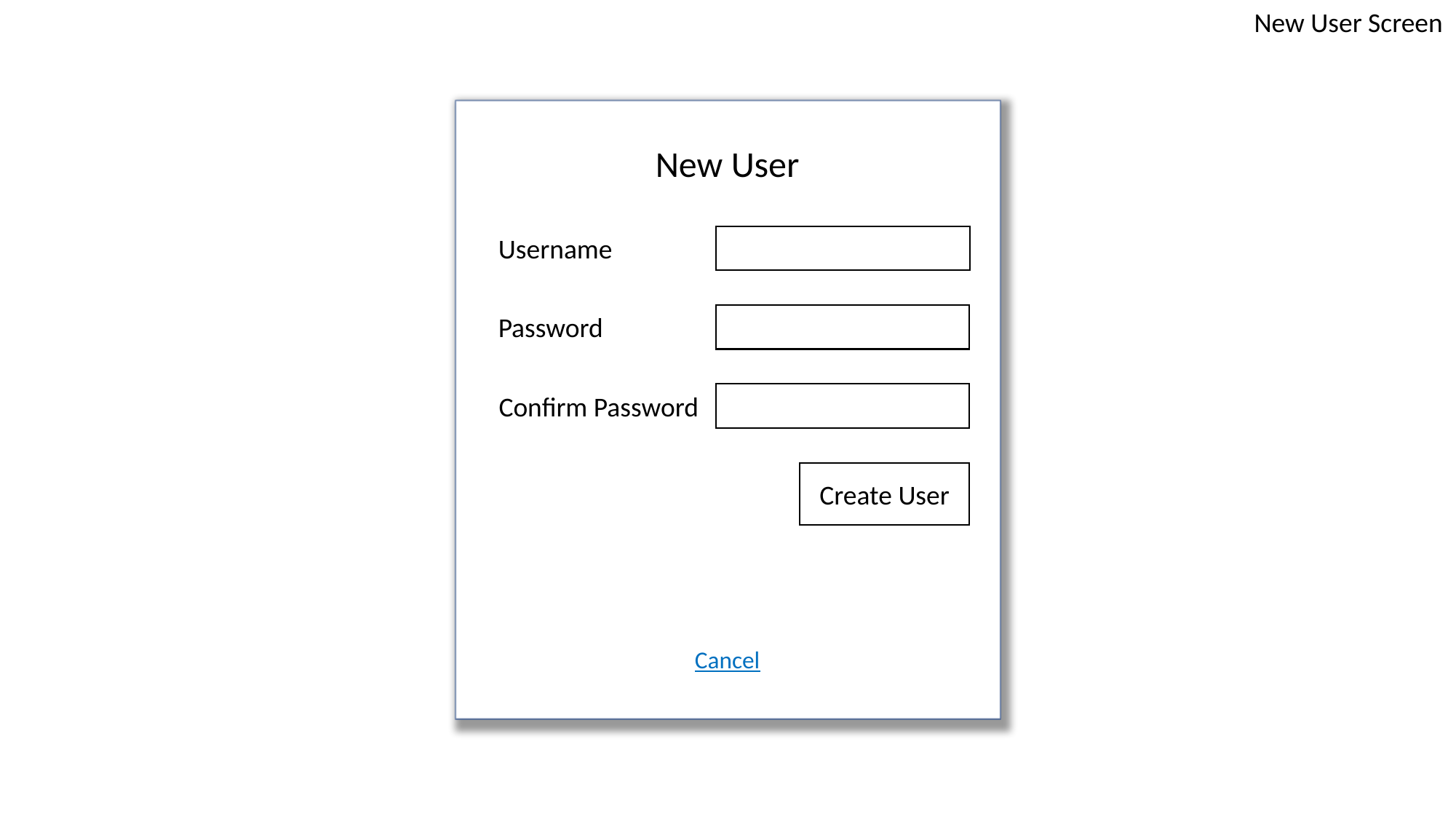

New User Screen

New User
Username

Password

Confirm Password

Create User
Cancel